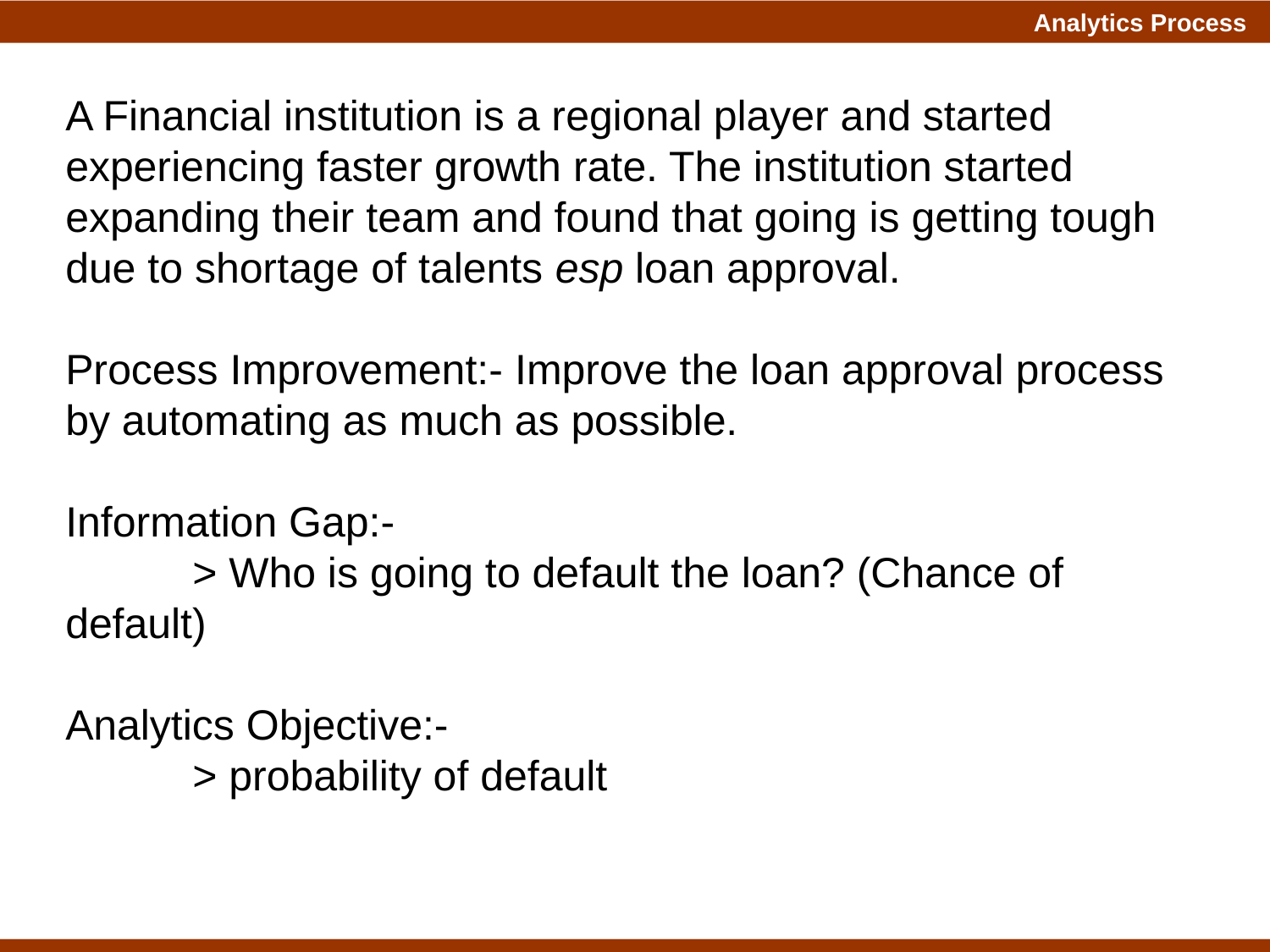

A Financial institution is a regional player and started experiencing faster growth rate. The institution started expanding their team and found that going is getting tough due to shortage of talents esp loan approval.

Process Improvement:- Improve the loan approval process by automating as much as possible.

Information Gap:-
	> Who is going to default the loan? (Chance of default)

Analytics Objective:-
	> probability of default